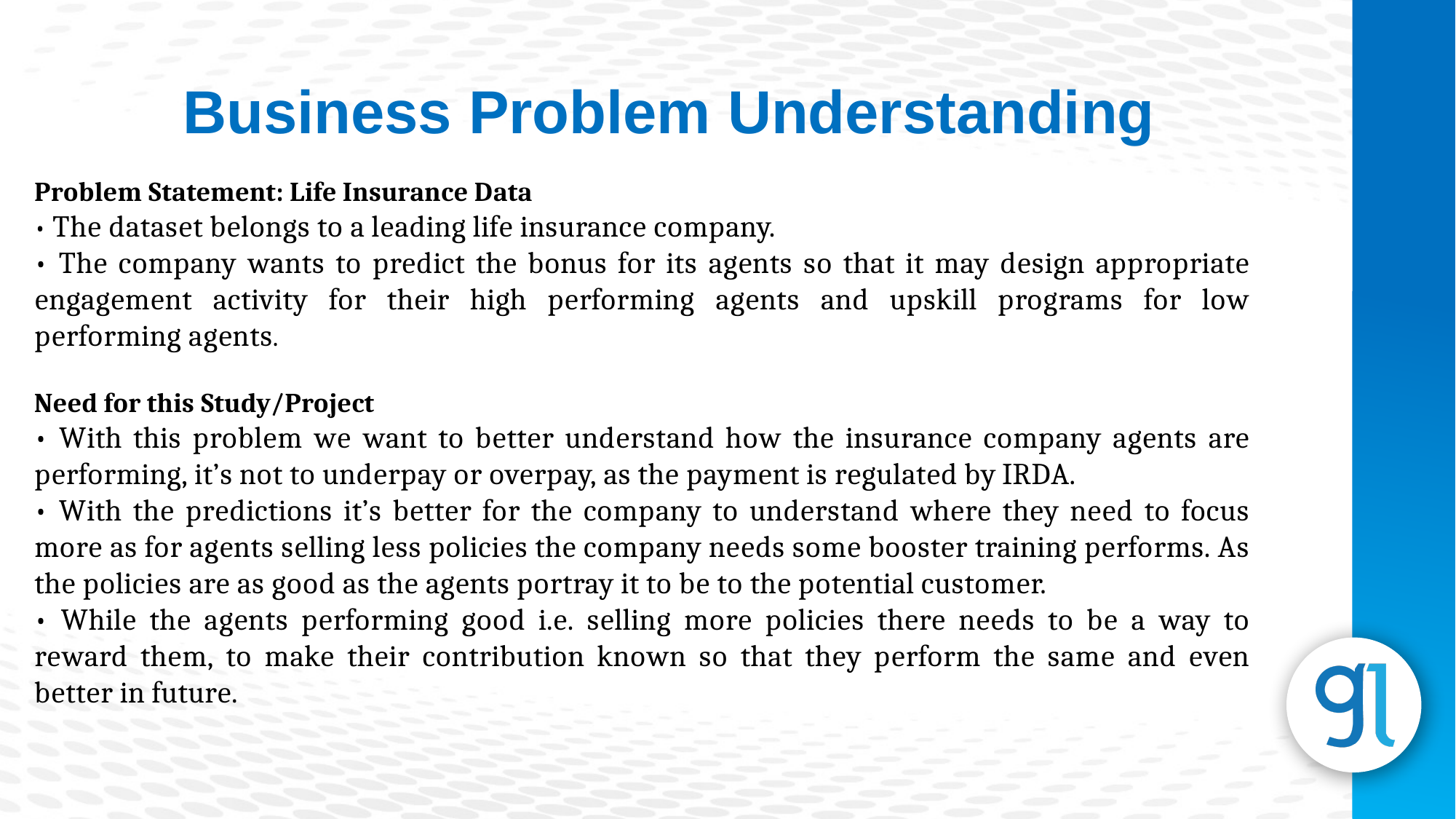

Business Problem Understanding
Problem Statement: Life Insurance Data
• The dataset belongs to a leading life insurance company.
• The company wants to predict the bonus for its agents so that it may design appropriate engagement activity for their high performing agents and upskill programs for low performing agents.

Need for this Study/Project
• With this problem we want to better understand how the insurance company agents are performing, it’s not to underpay or overpay, as the payment is regulated by IRDA.
• With the predictions it’s better for the company to understand where they need to focus more as for agents selling less policies the company needs some booster training performs. As the policies are as good as the agents portray it to be to the potential customer.
• While the agents performing good i.e. selling more policies there needs to be a way to reward them, to make their contribution known so that they perform the same and even better in future.